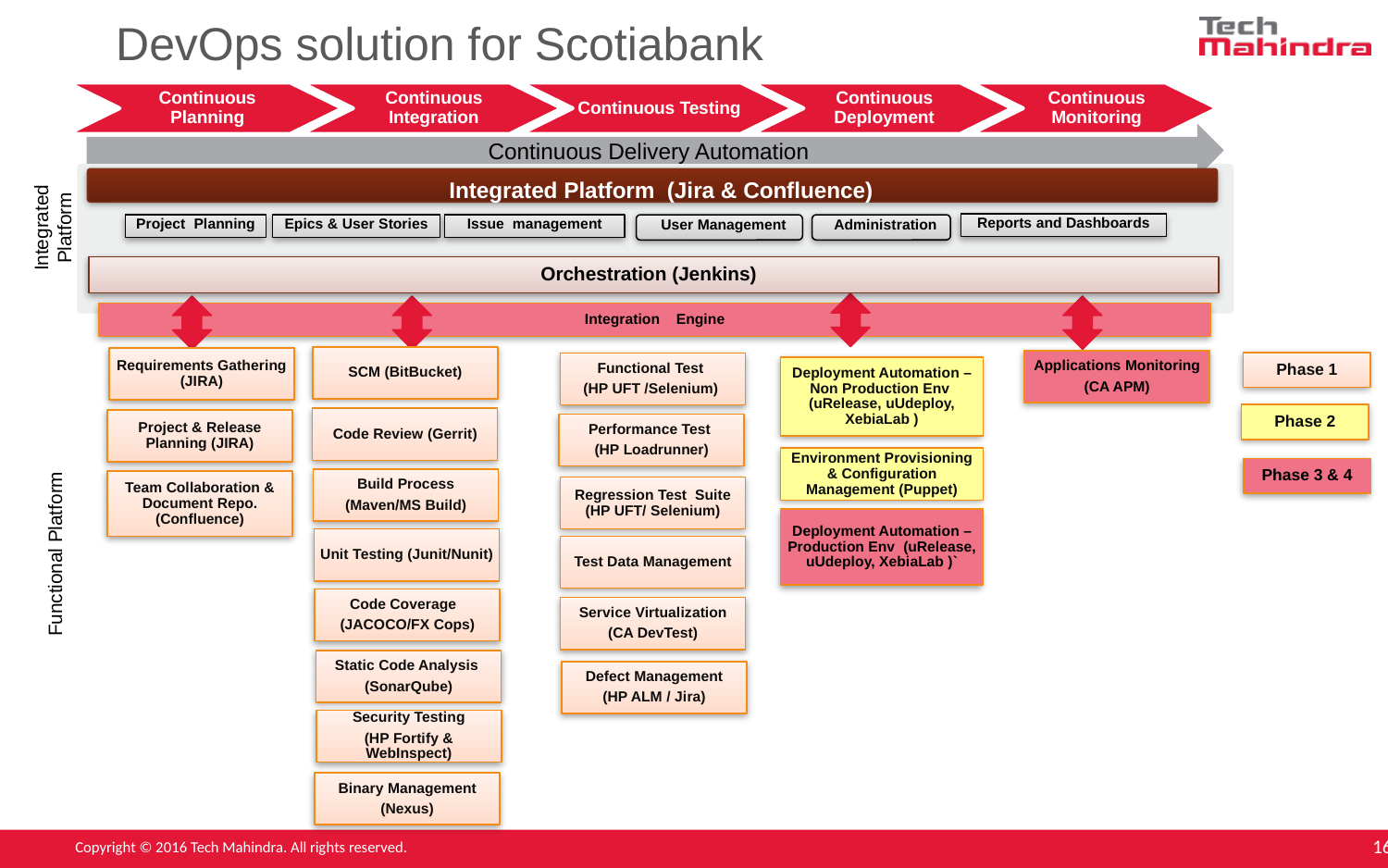

DevOps solution for Scotiabank
Continuous Planning
Continuous Integration
Continuous Testing
Continuous Deployment
Continuous Monitoring
Continuous Delivery Automation

Integrated Platform  (Jira & Confluence)
Integrated Platform
Reports and Dashboards
  User Management
  Administration
Issue  management
Project  Planning
Epics & User Stories
Orchestration (Jenkins)

Integration    Engine
SCM (BitBucket)
Requirements Gathering (JIRA)
Applications Monitoring
(CA APM)
Phase 1
Functional Test
(HP UFT /Selenium)
Deployment Automation – Non Production Env  (uRelease, uUdeploy, XebiaLab )
Phase 2
Code Review (Gerrit)
Project & Release Planning (JIRA)
Performance Test
(HP Loadrunner)
Environment Provisioning & Configuration Management (Puppet)
Phase 3 & 4
Build Process
(Maven/MS Build)
Team Collaboration & Document Repo. (Confluence)
Regression Test  Suite (HP UFT/ Selenium)
Deployment Automation –Production Env  (uRelease, uUdeploy, XebiaLab )`
Unit Testing (Junit/Nunit)
Test Data Management
Functional Platform
Code Coverage
(JACOCO/FX Cops)
Service Virtualization
(CA DevTest)
Static Code Analysis
(SonarQube)
Defect Management
(HP ALM / Jira)
Security Testing
(HP Fortify & WebInspect)
Binary Management
(Nexus)